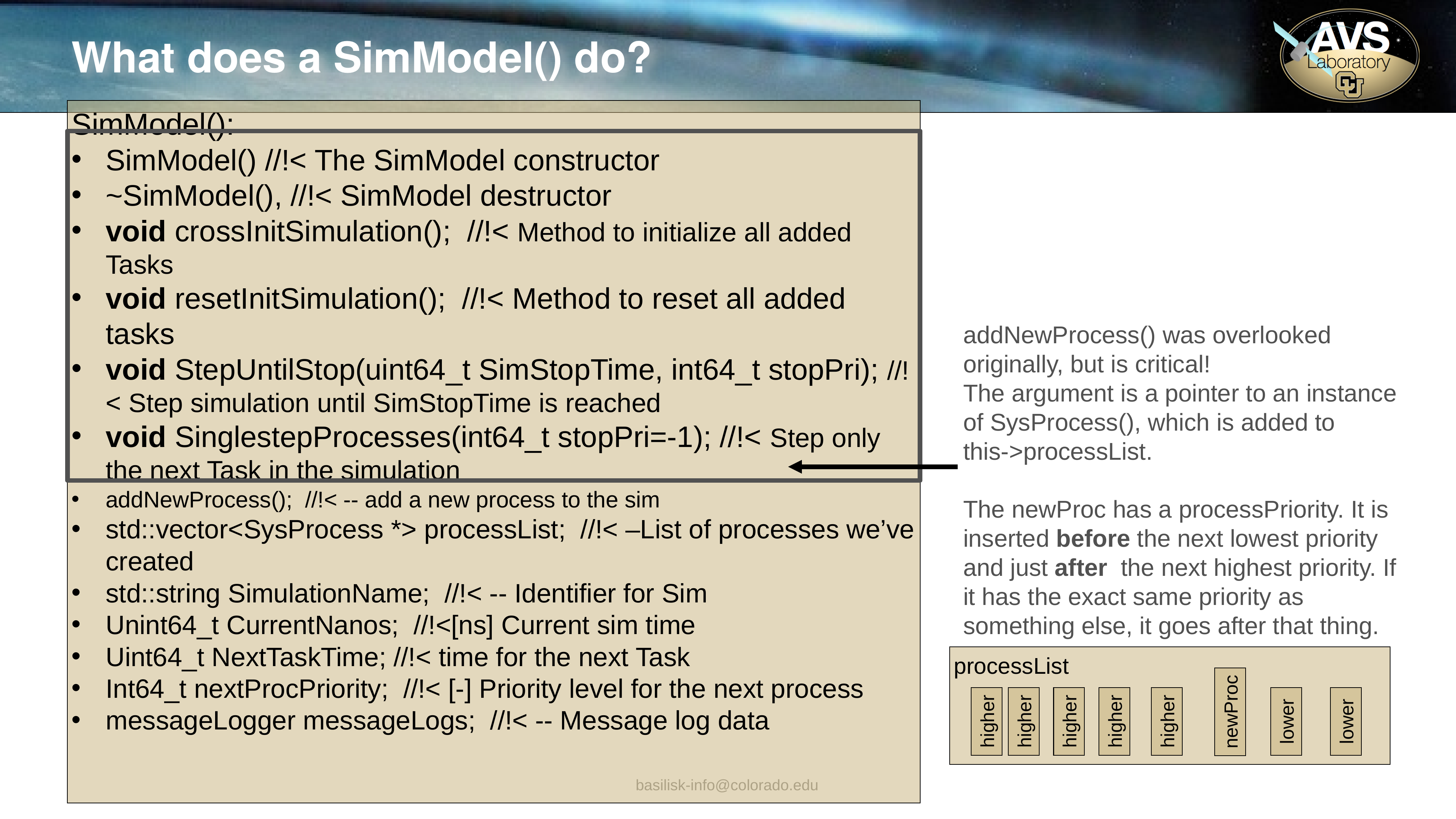

# What does a SimModel() do?
SimModel():
SimModel() //!< The SimModel constructor
~SimModel(), //!< SimModel destructor
void crossInitSimulation();  //!< Method to initialize all added Tasks
void resetInitSimulation();  //!< Method to reset all added tasks
void StepUntilStop(uint64_t SimStopTime, int64_t stopPri); //!< Step simulation until SimStopTime is reached
void SinglestepProcesses(int64_t stopPri=-1); //!< Step only the next Task in the simulation
addNewProcess();  //!< -- add a new process to the sim
std::vector<SysProcess *> processList;  //!< –List of processes we’ve created
std::string SimulationName;  //!< -- Identifier for Sim
Unint64_t CurrentNanos;  //!<[ns] Current sim time
Uint64_t NextTaskTime; //!< time for the next Task
Int64_t nextProcPriority;  //!< [-] Priority level for the next process
messageLogger messageLogs;  //!< -- Message log data

addNewProcess() was overlooked originally, but is critical!
The argument is a pointer to an instance of SysProcess(), which is added to
this->processList.

The newProc has a processPriority. It is inserted before the next lowest priority and just after  the next highest priority. If it has the exact same priority as something else, it goes after that thing.
processList

newProc
lower
higher
higher
higher
higher
higher
lower